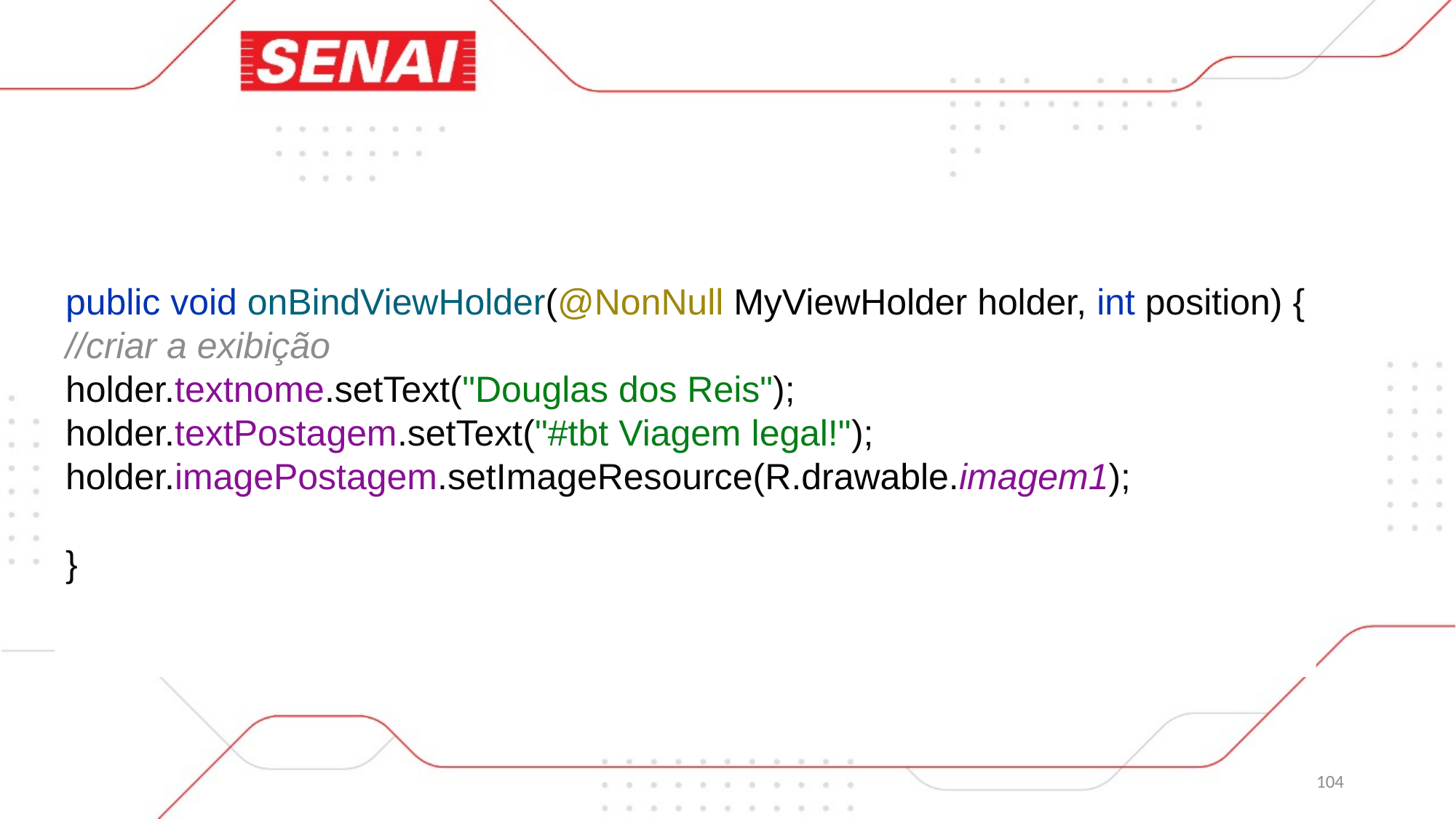

public void onBindViewHolder(@NonNull MyViewHolder holder, int position) {
//criar a exibição
holder.textnome.setText("Douglas dos Reis");
holder.textPostagem.setText("#tbt Viagem legal!");
holder.imagePostagem.setImageResource(R.drawable.imagem1);
}
104